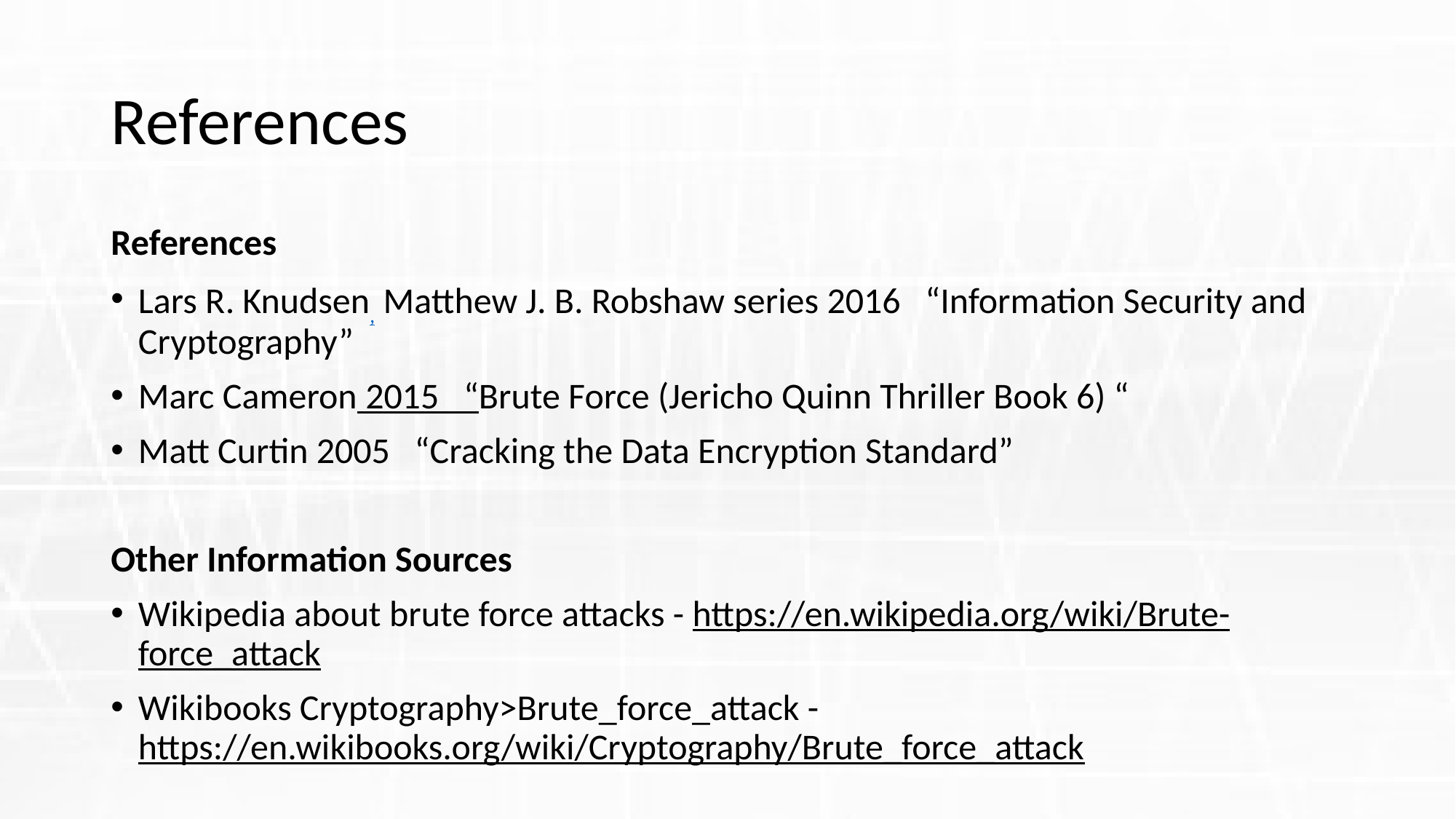

# References
References
Lars R. Knudsen, Matthew J. B. Robshaw series 2016   “Information Security and Cryptography”
Marc Cameron 2015   “Brute Force (Jericho Quinn Thriller Book 6) “
Matt Curtin 2005   “Cracking the Data Encryption Standard”

Other Information Sources
Wikipedia about brute force attacks - https://en.wikipedia.org/wiki/Brute-force_attack
Wikibooks Cryptography>Brute_force_attack - https://en.wikibooks.org/wiki/Cryptography/Brute_force_attack